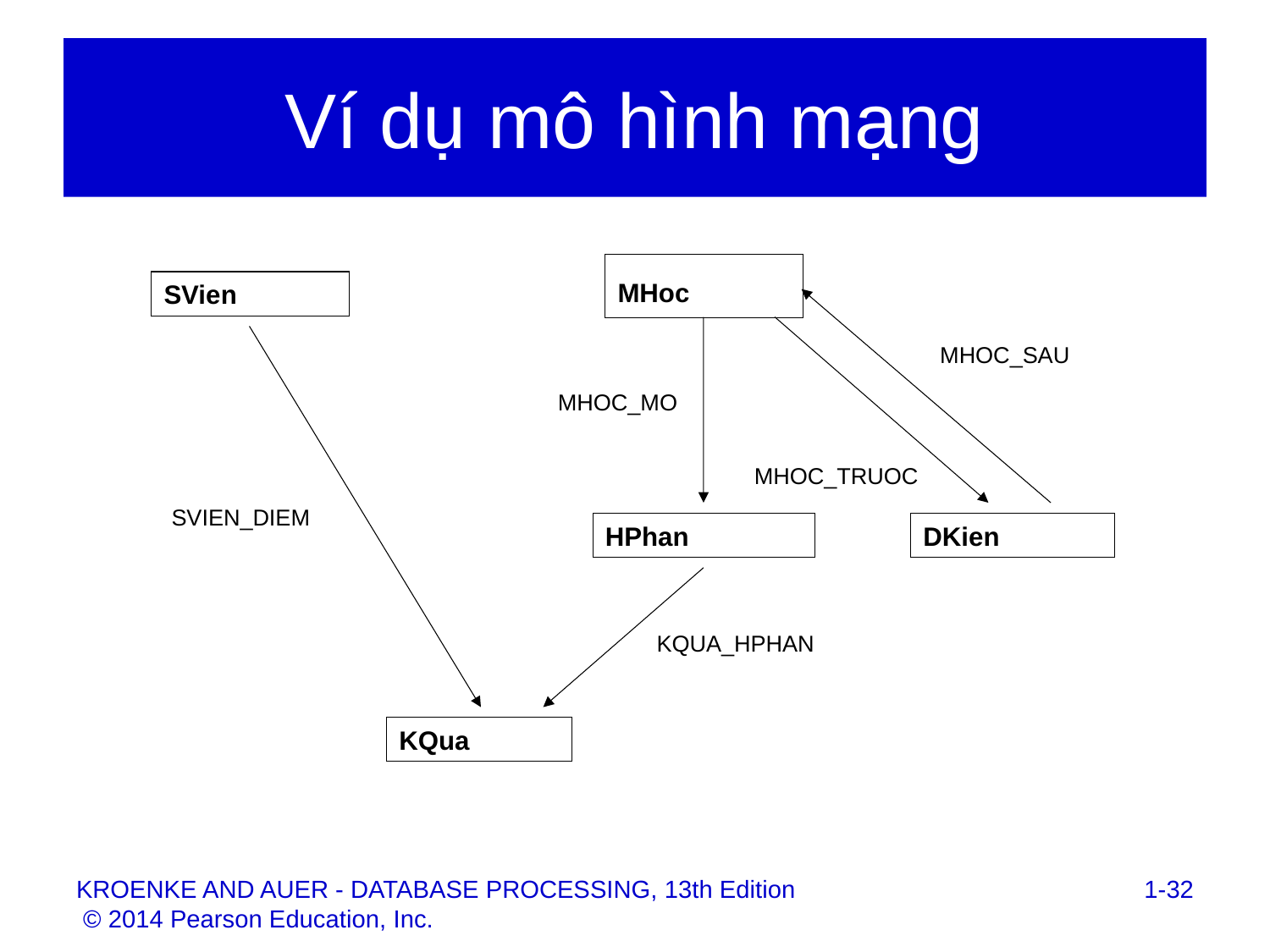

# Ví dụ mô hình mạng

MHoc
SVien

MHOC_SAU
MHOC_MO
MHOC_TRUOC
SVIEN_DIEM
HPhan
DKien

KQUA_HPHAN
KQua
1-32

KROENKE AND AUER - DATABASE PROCESSING, 13th Edition  © 2014 Pearson Education, Inc.